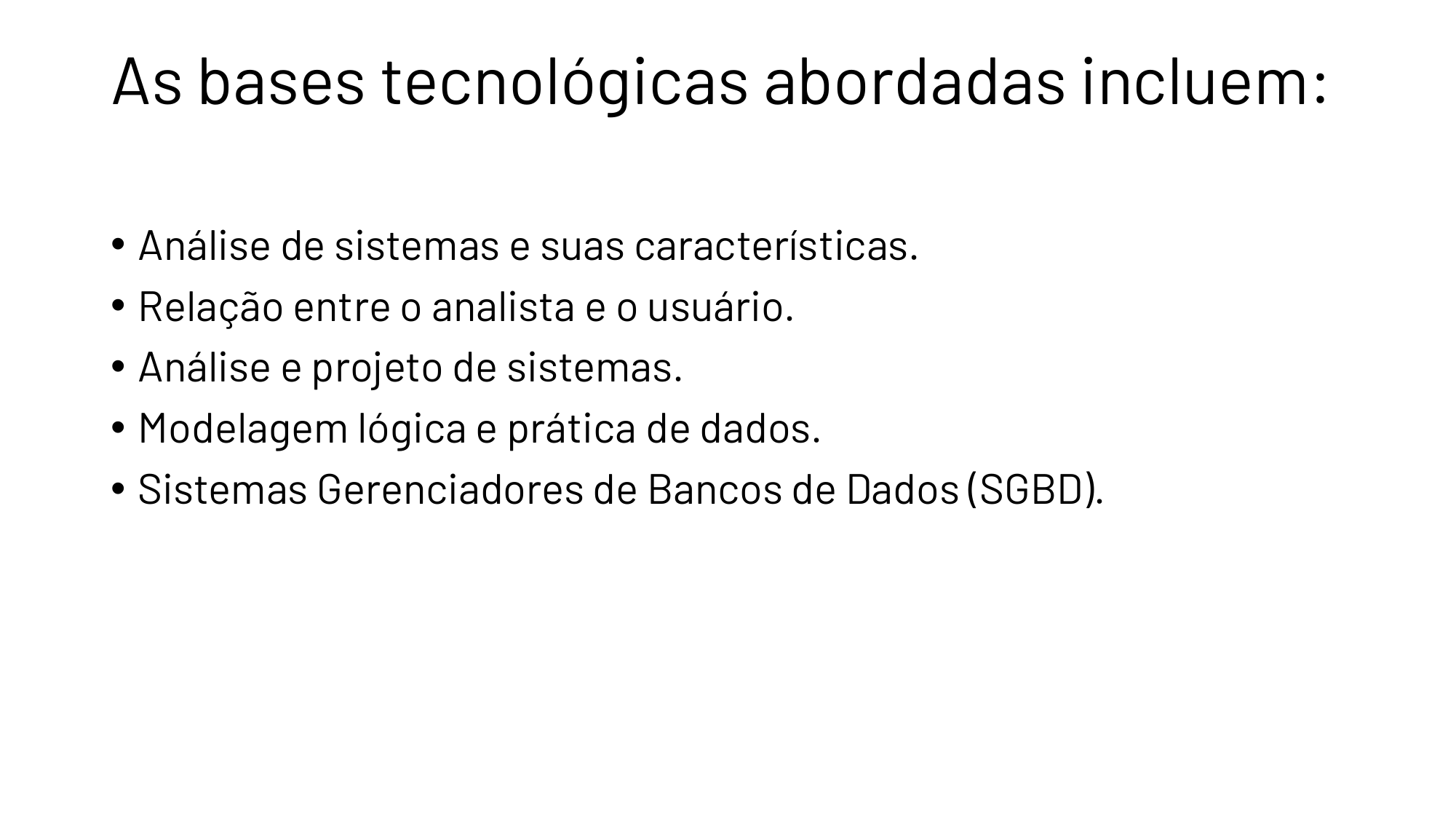

# As bases tecnológicas abordadas incluem:
Análise de sistemas e suas características.
Relação entre o analista e o usuário.
Análise e projeto de sistemas.
Modelagem lógica e prática de dados.
Sistemas Gerenciadores de Bancos de Dados (SGBD).